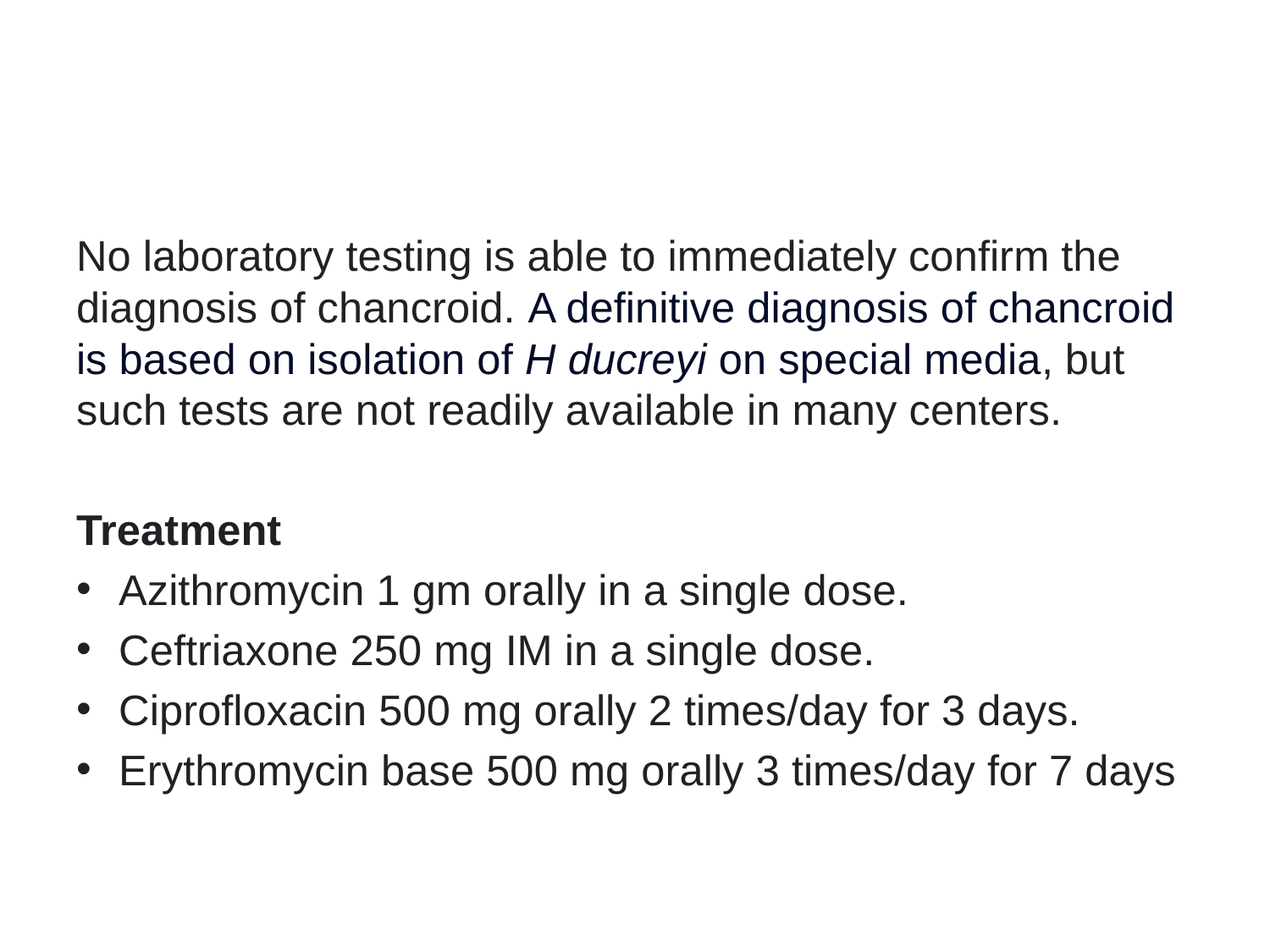

#
No laboratory testing is able to immediately confirm the diagnosis of chancroid. A definitive diagnosis of chancroid is based on isolation of H ducreyi on special media, but such tests are not readily available in many centers.

Treatment
Azithromycin 1 gm orally in a single dose.
Ceftriaxone 250 mg IM in a single dose.
Ciprofloxacin 500 mg orally 2 times/day for 3 days.
Erythromycin base 500 mg orally 3 times/day for 7 days